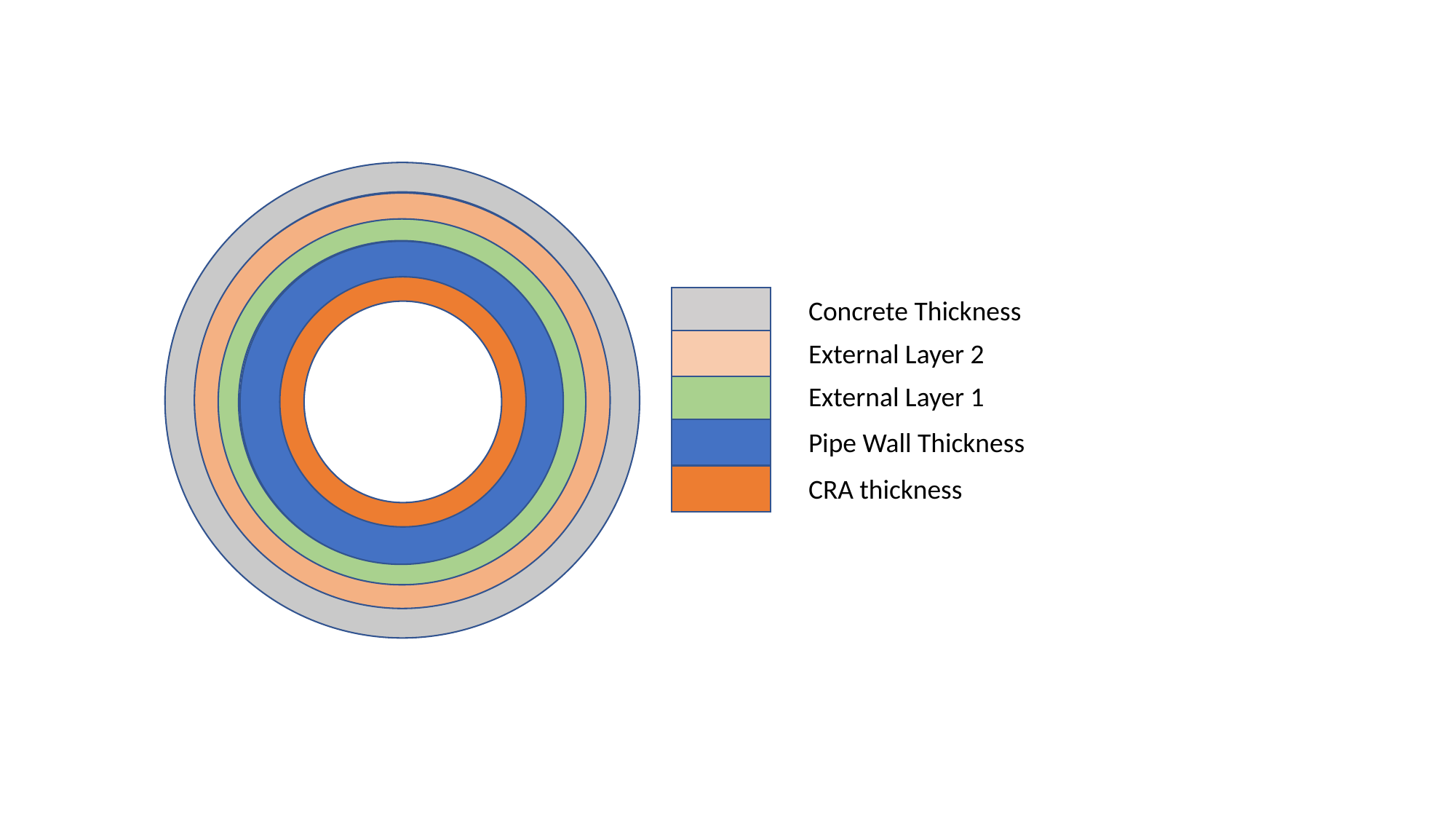

Concrete Thickness

External Layer 2

External Layer 1

Pipe Wall Thickness

CRA thickness